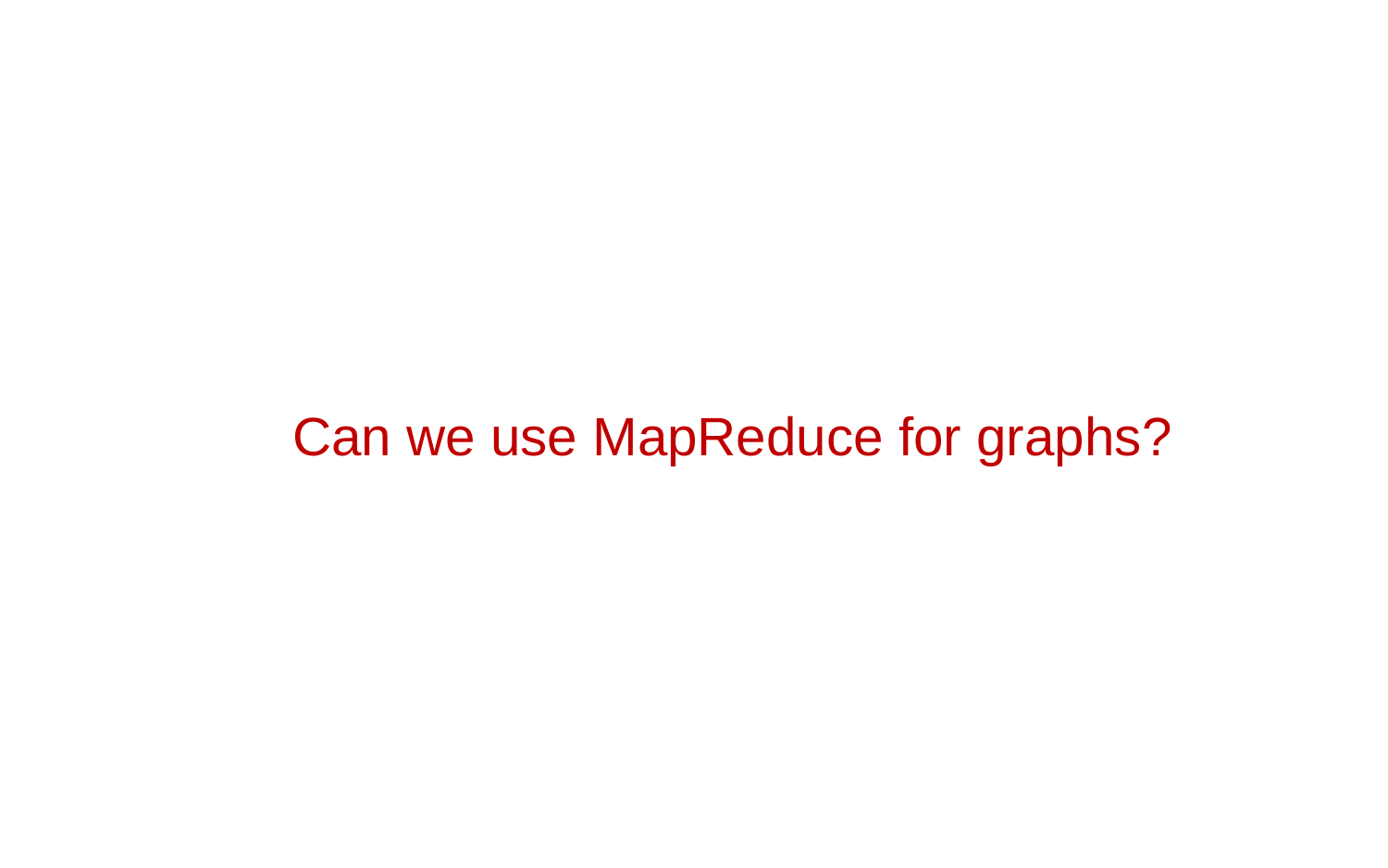

#
Can we use MapReduce for graphs?